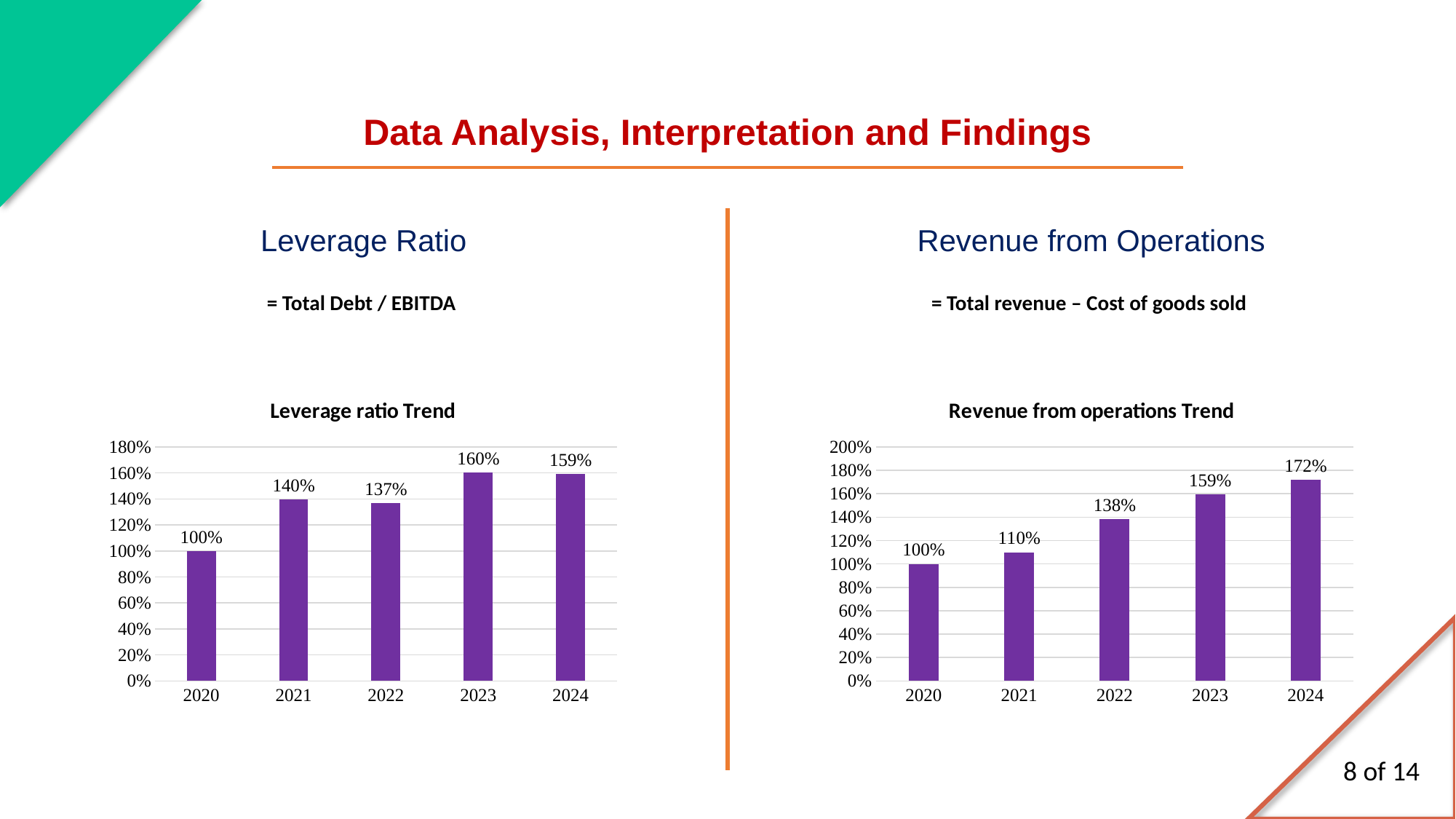

Data Analysis, Interpretation and Findings
Leverage Ratio
Revenue from Operations
= Total Debt / EBITDA
= Total revenue – Cost of goods sold

### Chart: Leverage ratio Trend

| Category | Trend |
|---|---|
| 2020 | 1.0 |
| 2021 | 1.3979241354796124 |
| 2022 | 1.368097319587629 |
| 2023 | 1.6015875023247164 |
| 2024 | 1.5911034853990043 |

### Chart:

| Category | Revenue from operations Trend |
|---|---|
| 2020 | 1.0 |
| 2021 | 1.1004242622033662 |
| 2022 | 1.3812298941675603 |
| 2023 | 1.5942468180334748 |
| 2024 | 1.718122056972353 |
8 of 14